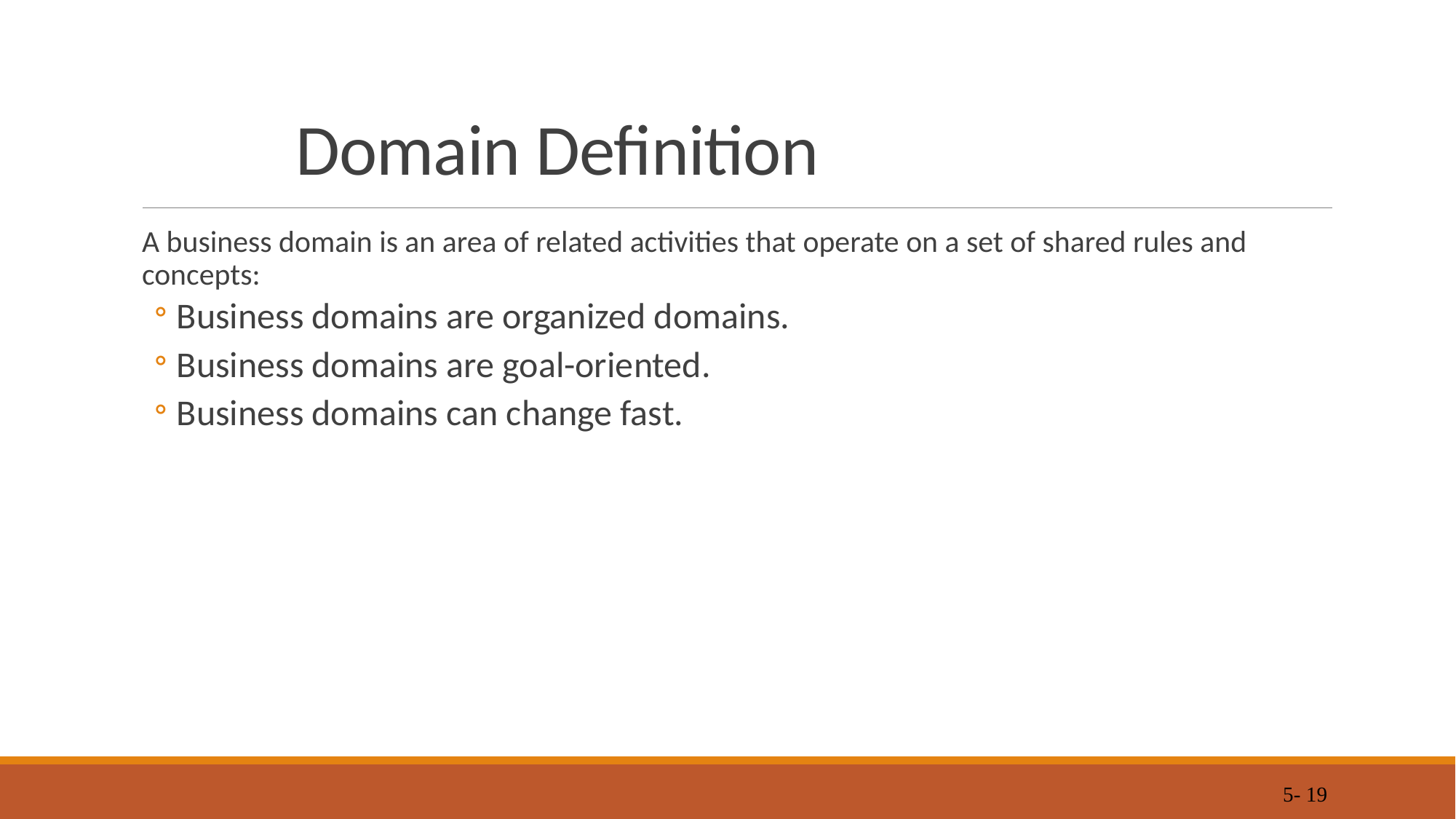

# Domain Definition
A business domain is an area of related activities that operate on a set of shared rules and concepts:
Business domains are organized domains.
Business domains are goal-oriented.
Business domains can change fast.
5- 19